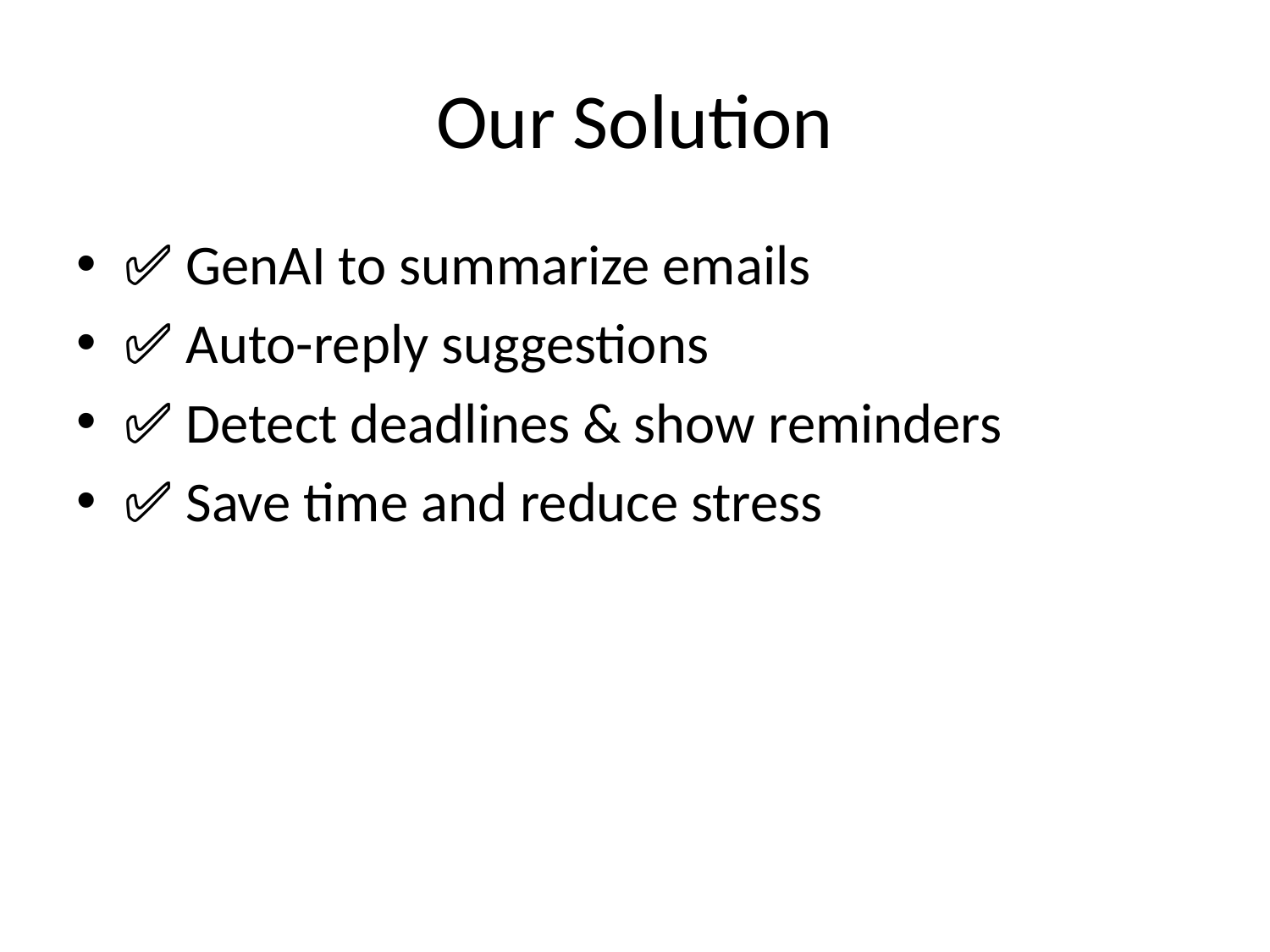

# Our Solution
✅ GenAI to summarize emails
✅ Auto-reply suggestions
✅ Detect deadlines & show reminders
✅ Save time and reduce stress